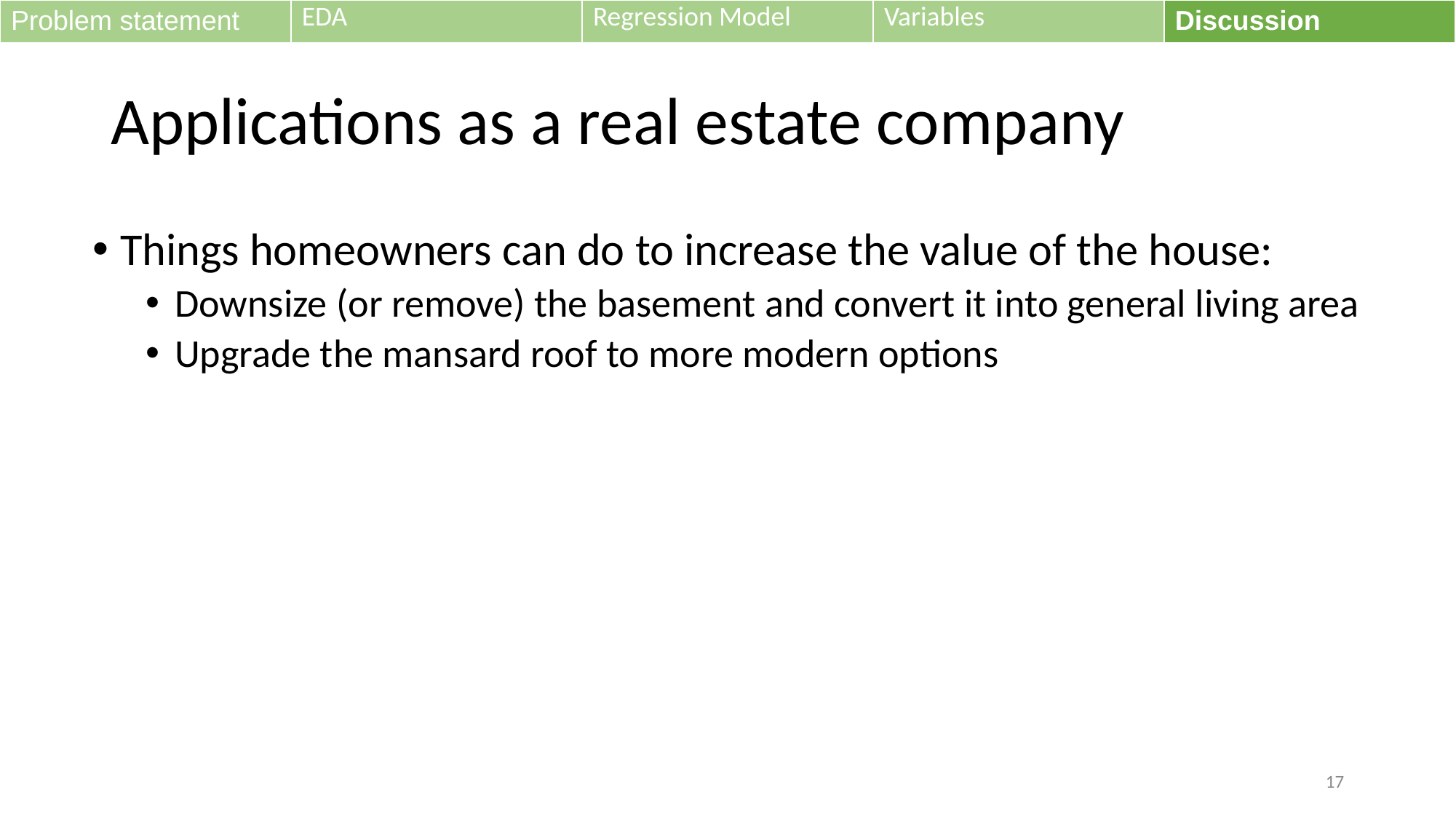

| Problem statement | EDA | Regression Model | Variables | Discussion |
| --- | --- | --- | --- | --- |
# Applications as a real estate company
Things homeowners can do to increase the value of the house:
Downsize (or remove) the basement and convert it into general living area
Upgrade the mansard roof to more modern options
17